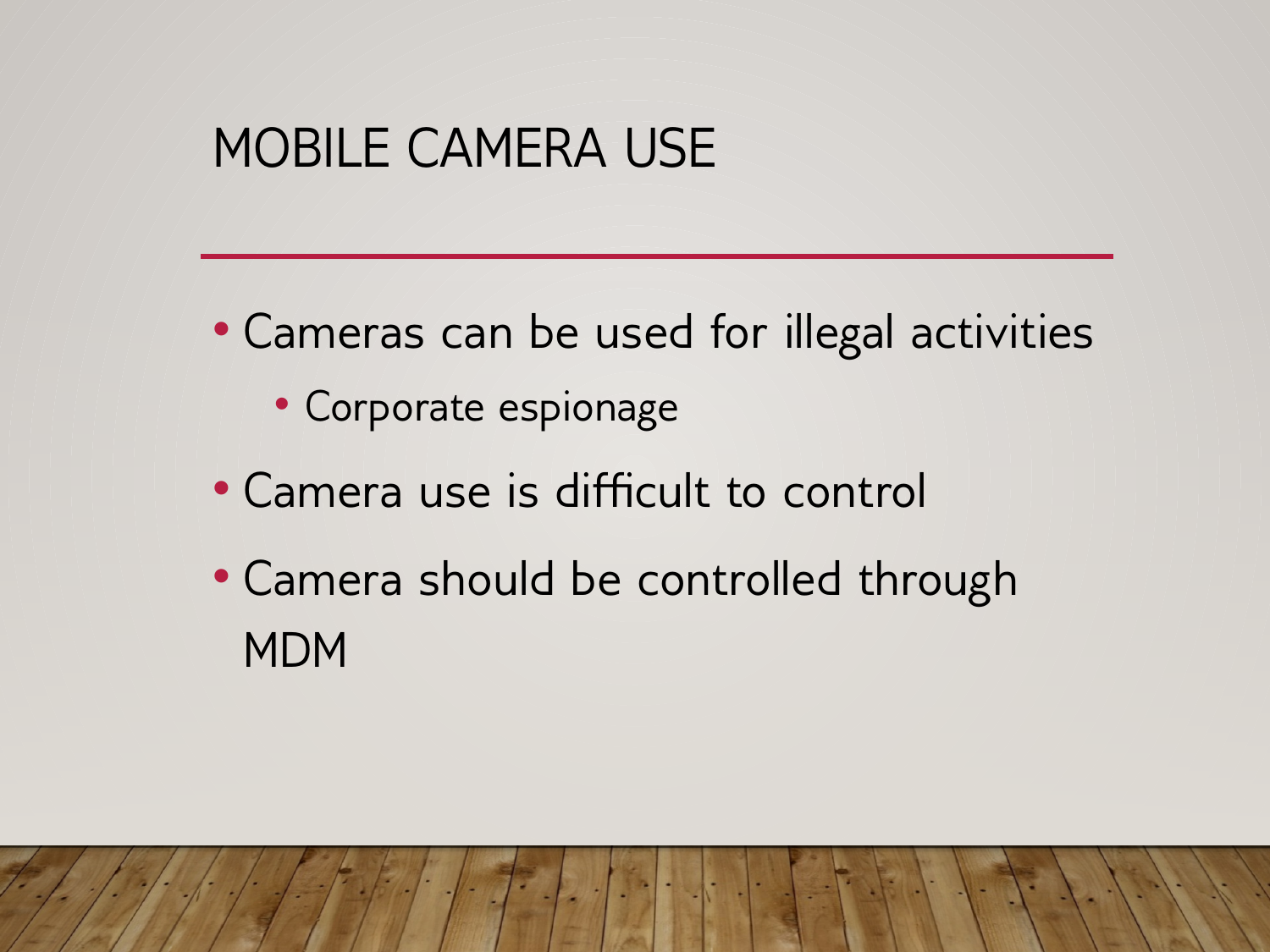

# Mobile Camera Use
Cameras can be used for illegal activities
Corporate espionage
Camera use is difficult to control
Camera should be controlled through MDM